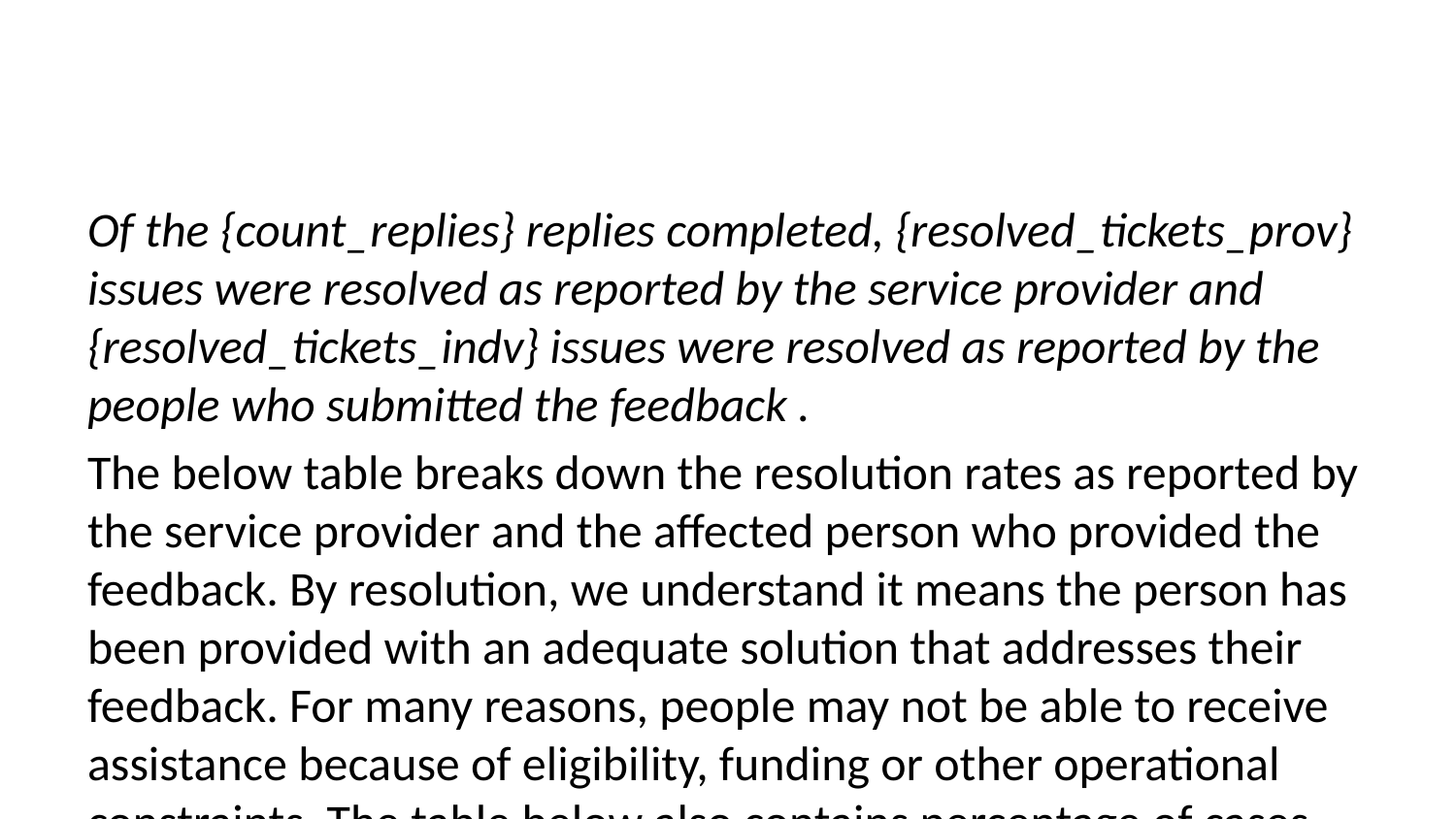

Of the {count_replies} replies completed, {resolved_tickets_prov} issues were resolved as reported by the service provider and {resolved_tickets_indv} issues were resolved as reported by the people who submitted the feedback .
The below table breaks down the resolution rates as reported by the service provider and the affected person who provided the feedback. By resolution, we understand it means the person has been provided with an adequate solution that addresses their feedback. For many reasons, people may not be able to receive assistance because of eligibility, funding or other operational constraints. The table below also contains percentage of cases where both service provider and affected person report the issue as resolved. A low percentage of confirmed resolution rates suggests a possible communication issue between CCCM and the service provider or between the CFM staff completing the reply process with the affected community, or a combination of both. To find out more about this see the methods section here.
The rate of resolution according to service providers reporting has {rate of resolution increased/decreased by %} when compared to last reporting period. {Name of sector} has the highest resolution rate when compared to other sectors in the reporting period.
The table below shows the top 5 feedback topics that were referred during this reporting period with {top feedback_about named here} as the top feedback received. This type of assistance saw a X% increase or decrease in tickets when compared to the last reporting period.
Of the issues that have been closed, { perc_replied_expired_tickets} % of these issues CCCM did not receive a response from the responsible service provider. CCCM limits the time service providers must respond in 30 days to ensure the feedback loop is closed in a timely manner, and prevent tickets being left open indefinitely. During the follow-up for expired tickets, people are always provided a chance to report their issue again if it is still relevant. During this period, there was an XX % increase or decrease in the number of expires since last reporting period.